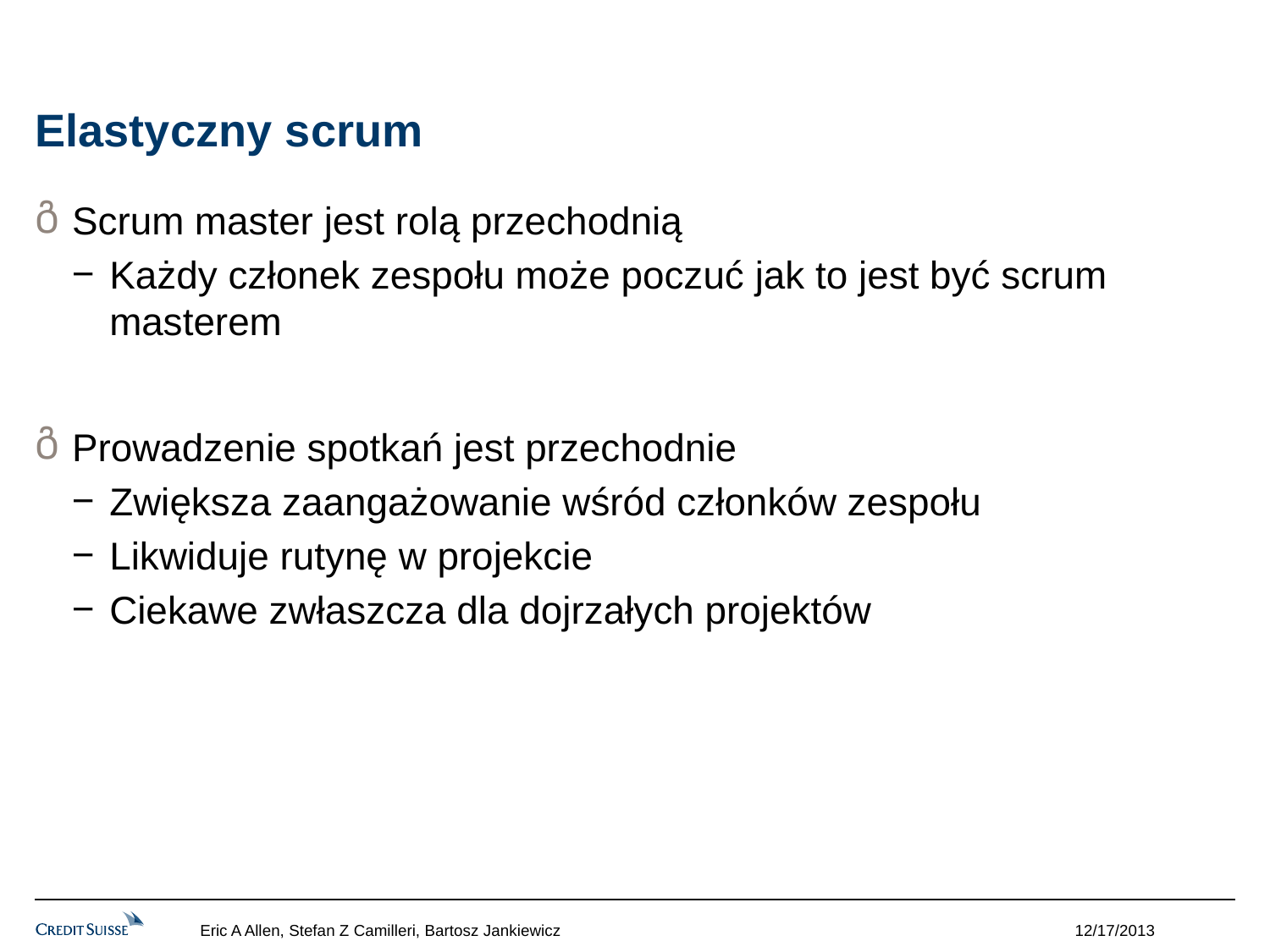

# Elastyczny scrum
Scrum master jest rolą przechodnią
Każdy członek zespołu może poczuć jak to jest być scrum masterem

Prowadzenie spotkań jest przechodnie
Zwiększa zaangażowanie wśród członków zespołu
Likwiduje rutynę w projekcie
Ciekawe zwłaszcza dla dojrzałych projektów
Eric A Allen, Stefan Z Camilleri, Bartosz Jankiewicz
12/17/2013